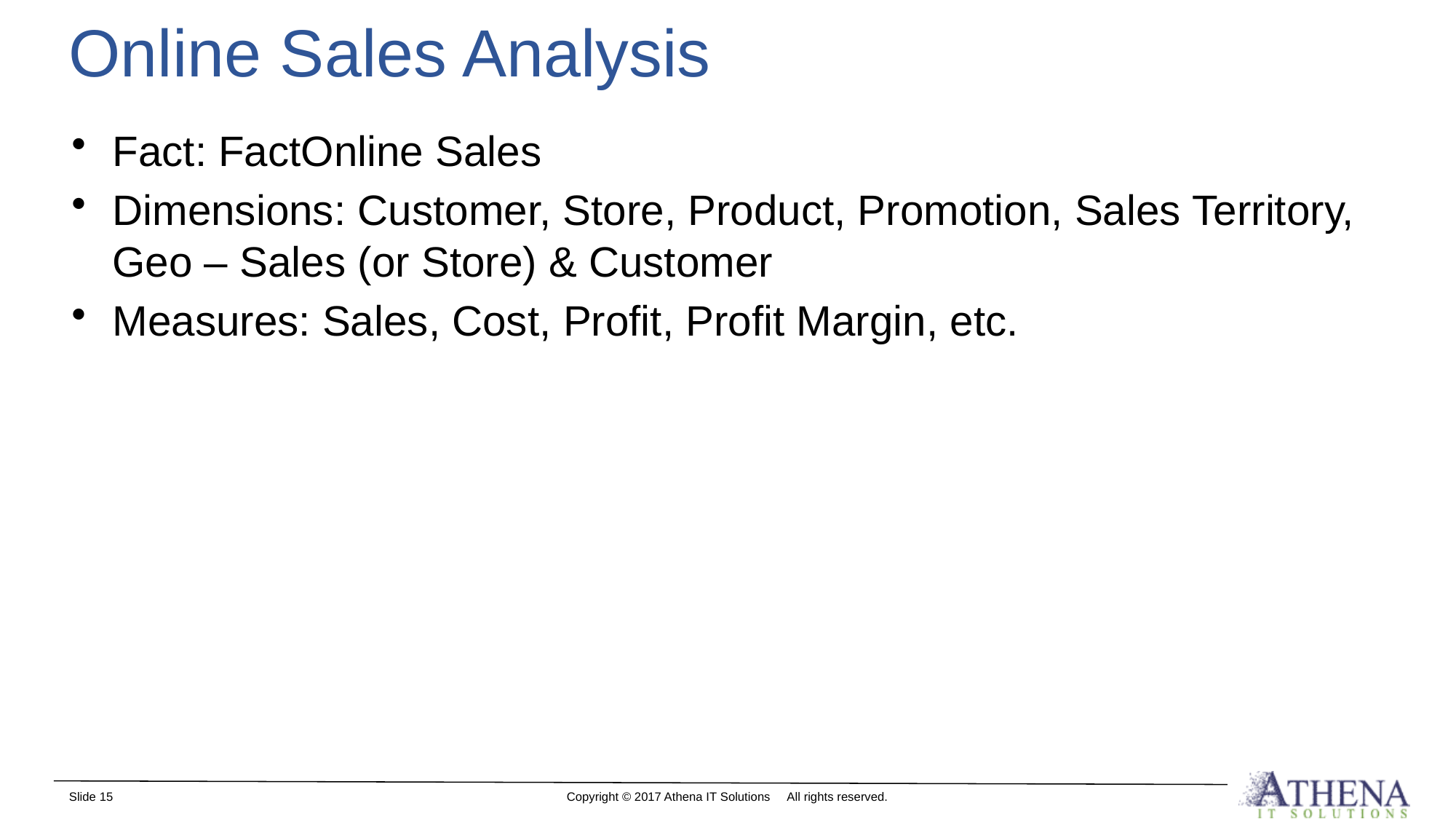

# Online Sales Analysis
Fact: FactOnline Sales
Dimensions: Customer, Store, Product, Promotion, Sales Territory, Geo – Sales (or Store) & Customer
Measures: Sales, Cost, Profit, Profit Margin, etc.

Slide 15
Copyright © 2017 Athena IT Solutions     All rights reserved.